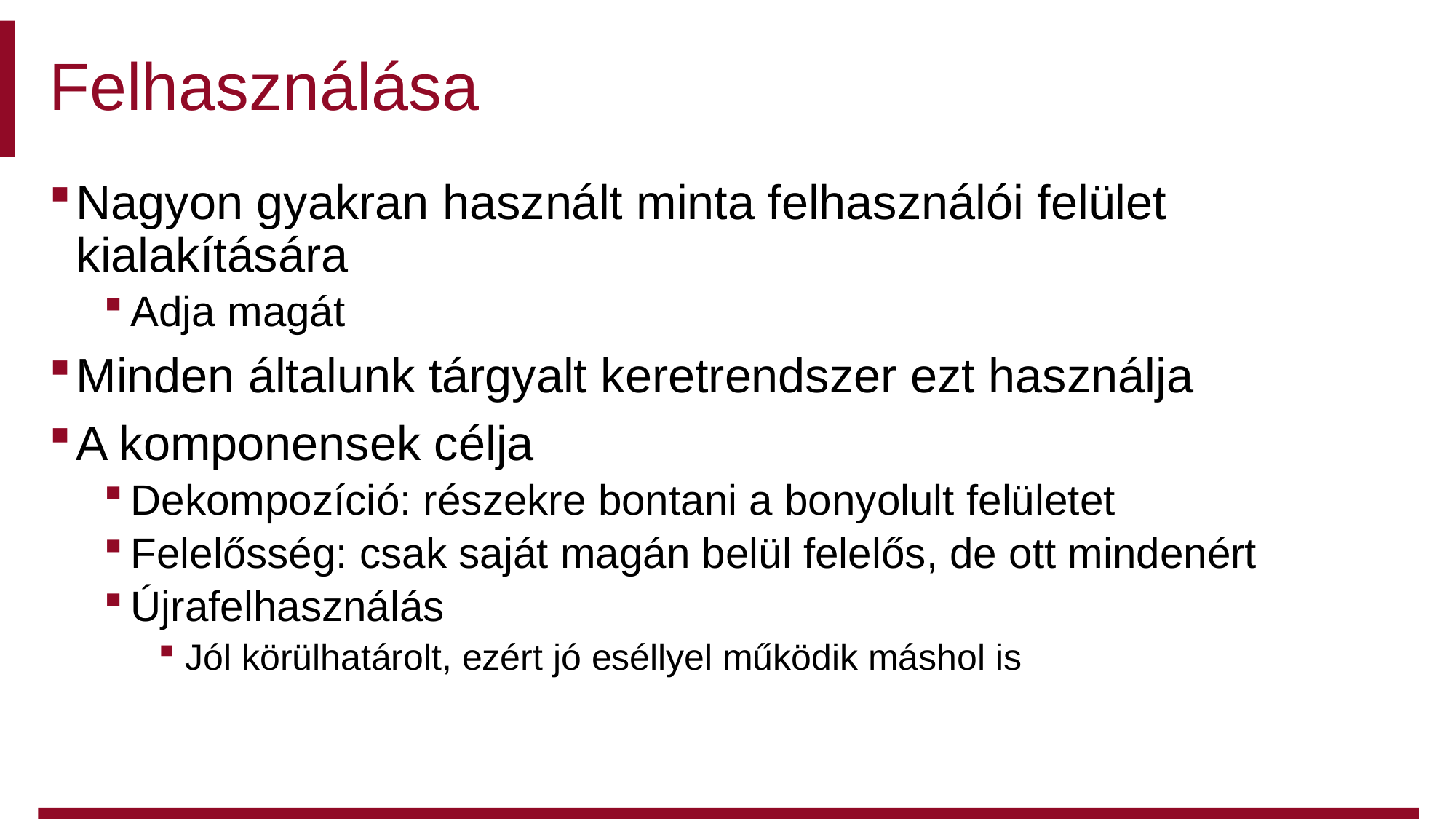

# Felhasználása
Nagyon gyakran használt minta felhasználói felület kialakítására
Adja magát
Minden általunk tárgyalt keretrendszer ezt használja
A komponensek célja
Dekompozíció: részekre bontani a bonyolult felületet
Felelősség: csak saját magán belül felelős, de ott mindenért
Újrafelhasználás
Jól körülhatárolt, ezért jó eséllyel működik máshol is